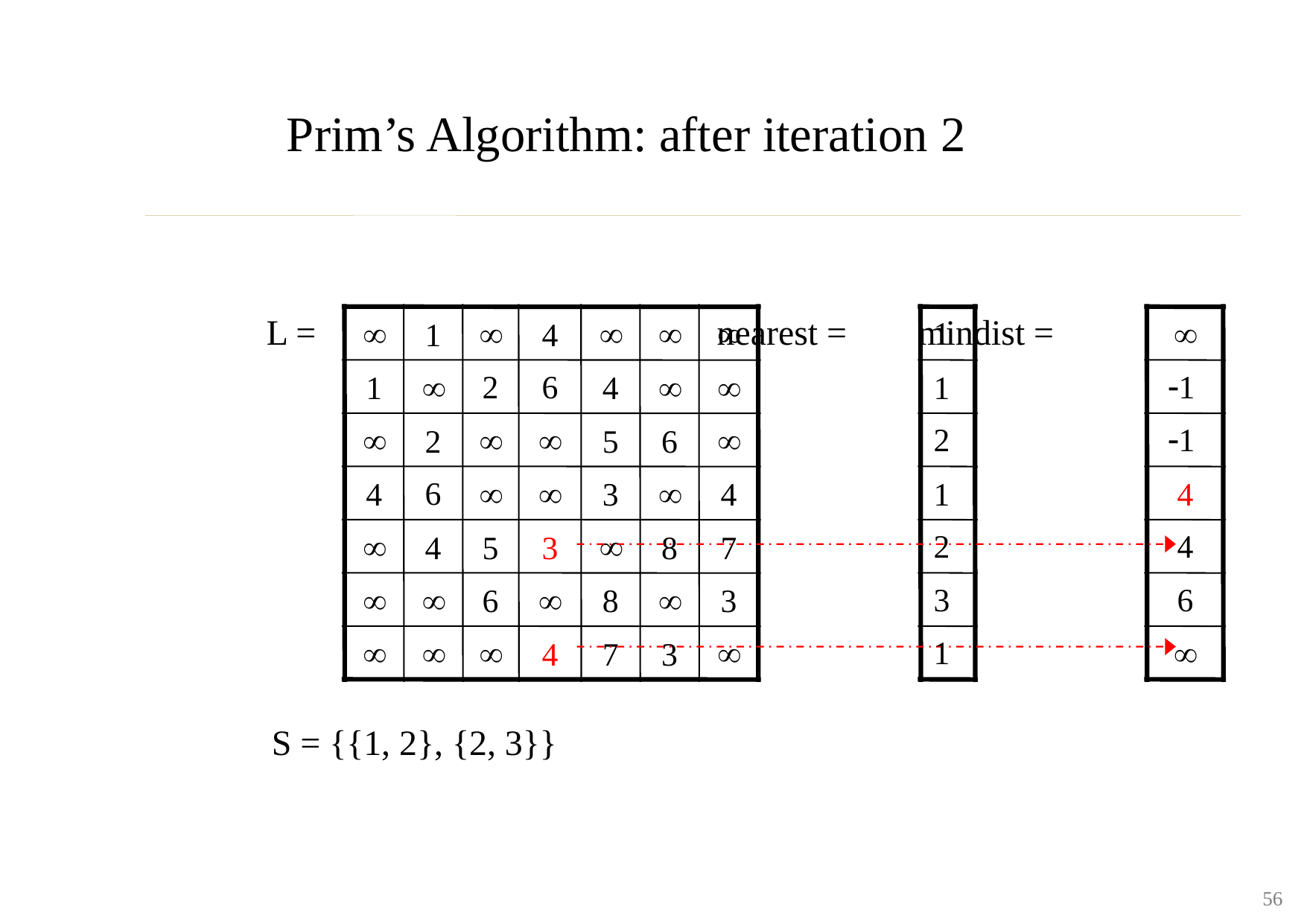

Prim’s Algorithm: after iteration 2

    L =                                             nearest =        mindist =
∞
∞
∞
∞
∞
1
∞
1
4

∞
∞
∞
2
6
−1
1
4
1

∞
∞
∞
∞
2
−1
2
5
6

6
∞
∞
∞
4
3
4
1
4

∞
∞
2
4
4
5
3
8
7

∞
∞
∞
∞
3
6
6
8
3

∞
∞
∞
∞
1
∞
4
7
3

S = {{1, 2}, {2, 3}}
56